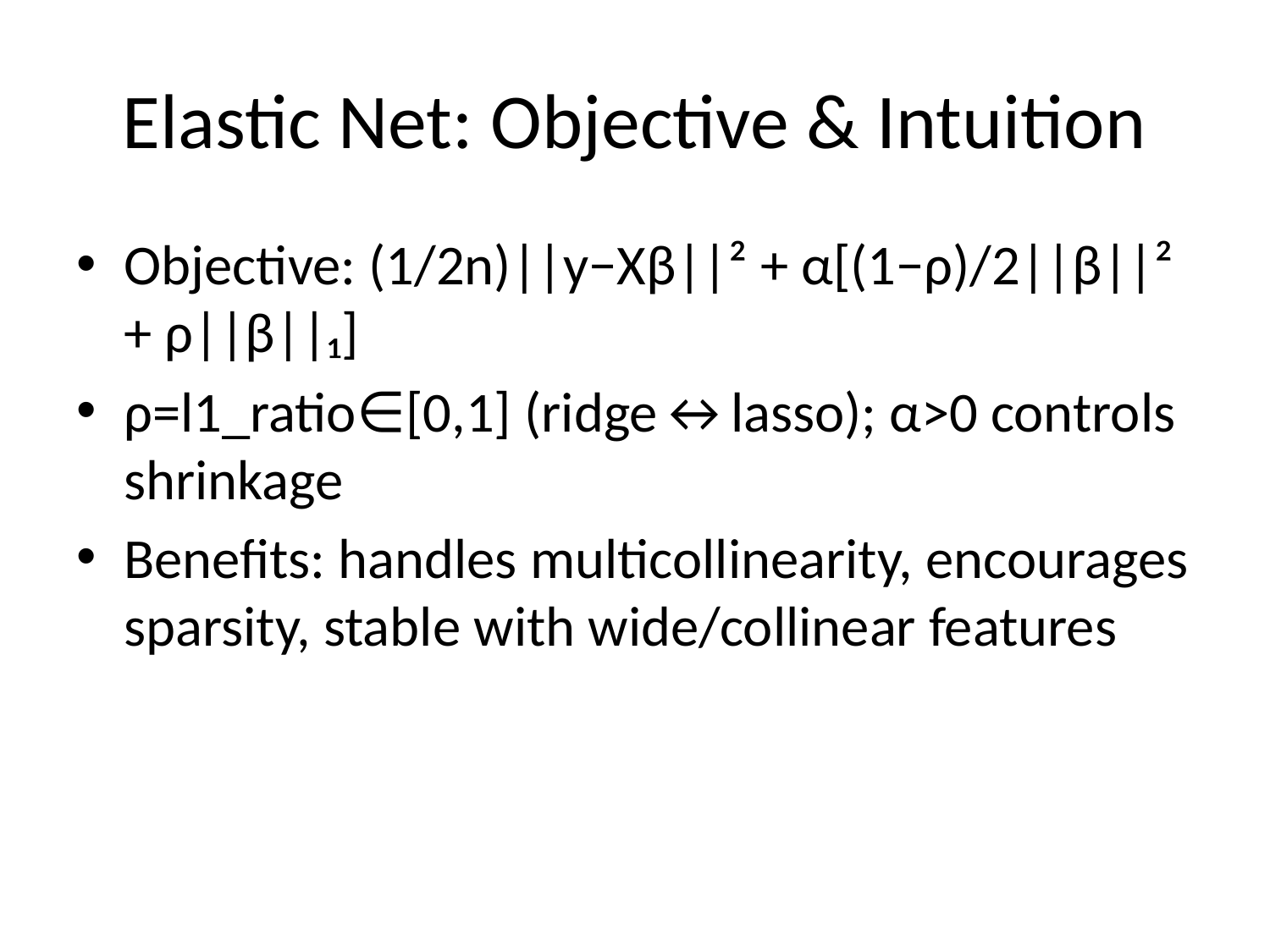

# Elastic Net: Objective & Intuition
Objective: (1/2n)||y−Xβ||² + α[(1−ρ)/2||β||² + ρ||β||₁]
ρ=l1_ratio∈[0,1] (ridge↔lasso); α>0 controls shrinkage
Benefits: handles multicollinearity, encourages sparsity, stable with wide/collinear features